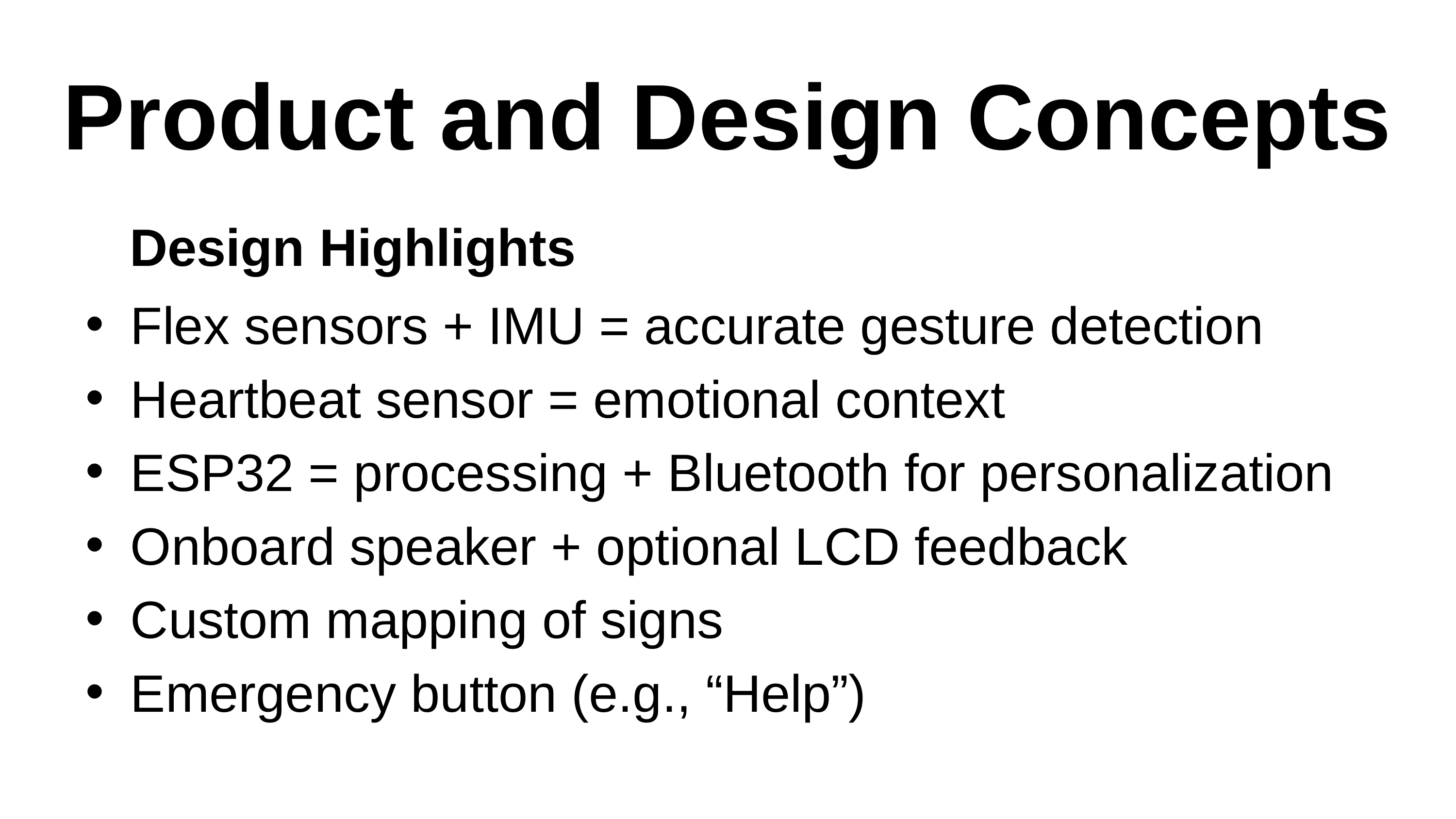

Product and Design Concepts
Design Highlights
Flex sensors + IMU = accurate gesture detection
Heartbeat sensor = emotional context
ESP32 = processing + Bluetooth for personalization
Onboard speaker + optional LCD feedback
Custom mapping of signs
Emergency button (e.g., “Help”)